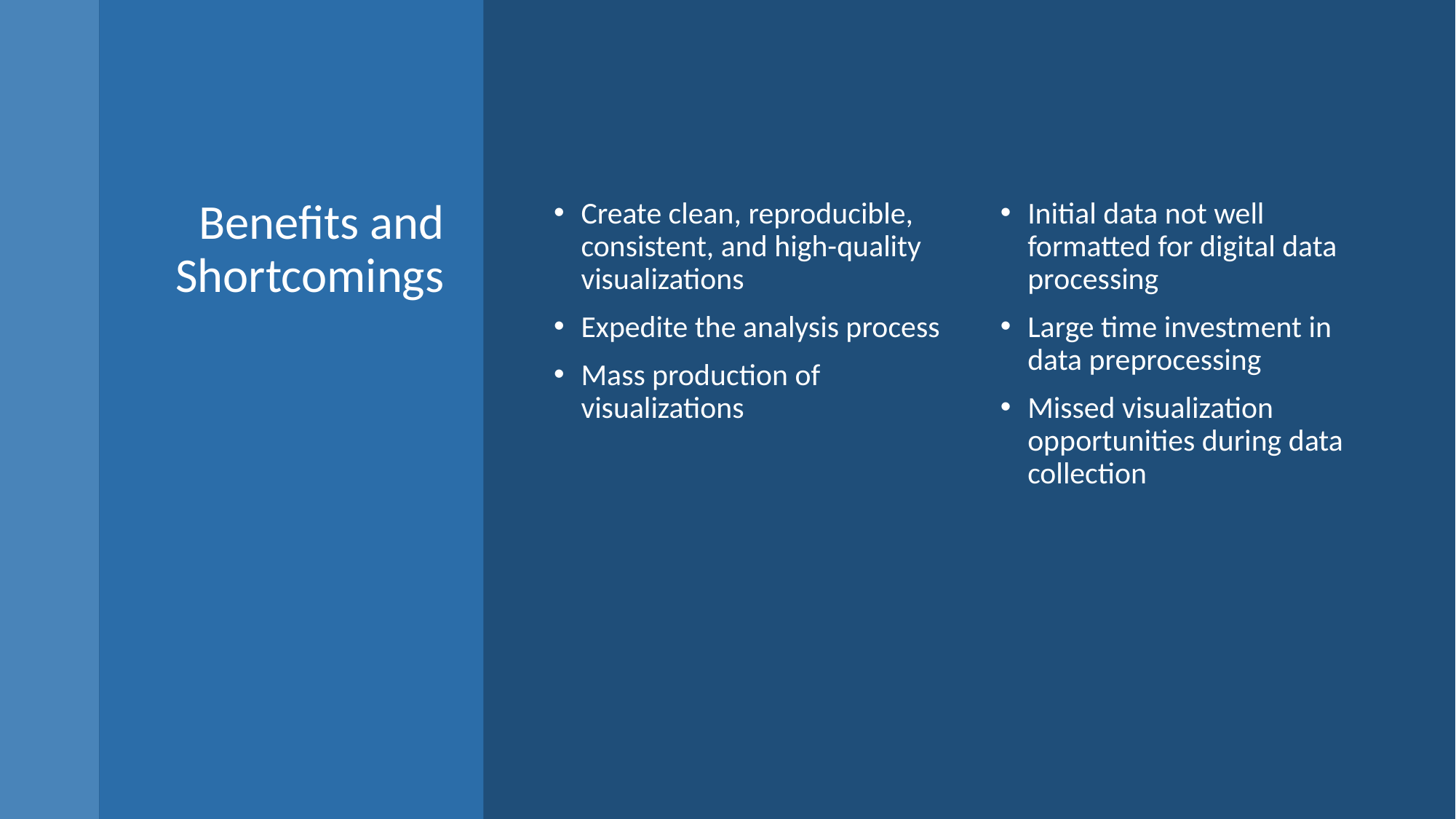

# Benefits and Shortcomings
Create clean, reproducible, consistent, and high-quality visualizations
Expedite the analysis process
Mass production of visualizations
Initial data not well formatted for digital data processing
Large time investment in data preprocessing
Missed visualization opportunities during data collection